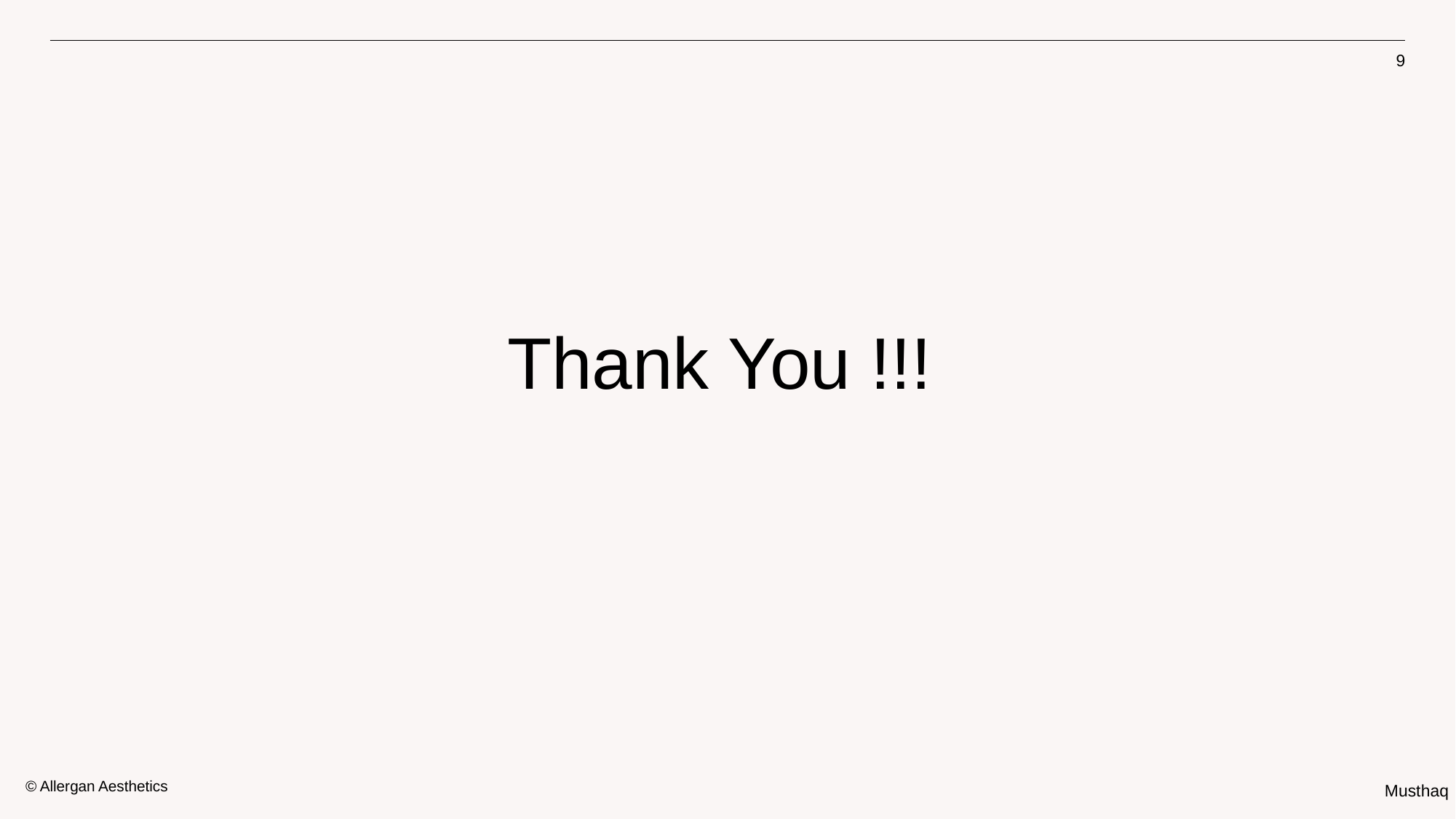

9
# Thank You !!!
© Allergan Aesthetics
Musthaq